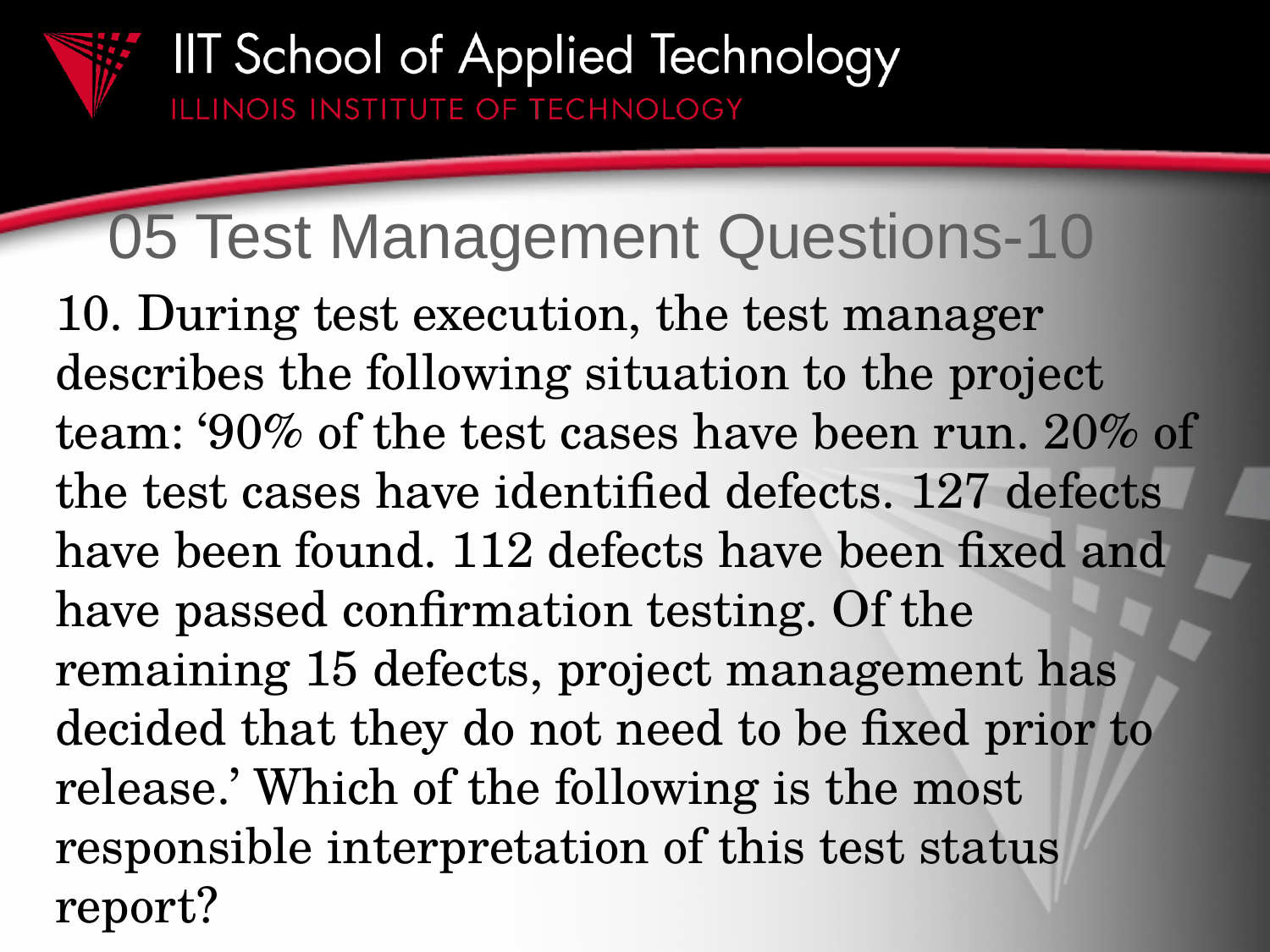

# 05 Test Management Questions-10
10. During test execution, the test manager describes the following situation to the project team: ‘90% of the test cases have been run. 20% of the test cases have identified defects. 127 defects have been found. 112 defects have been fixed and have passed confirmation testing. Of the remaining 15 defects, project management has decided that they do not need to be fixed prior to release.’ Which of the following is the most responsible interpretation of this test status report?